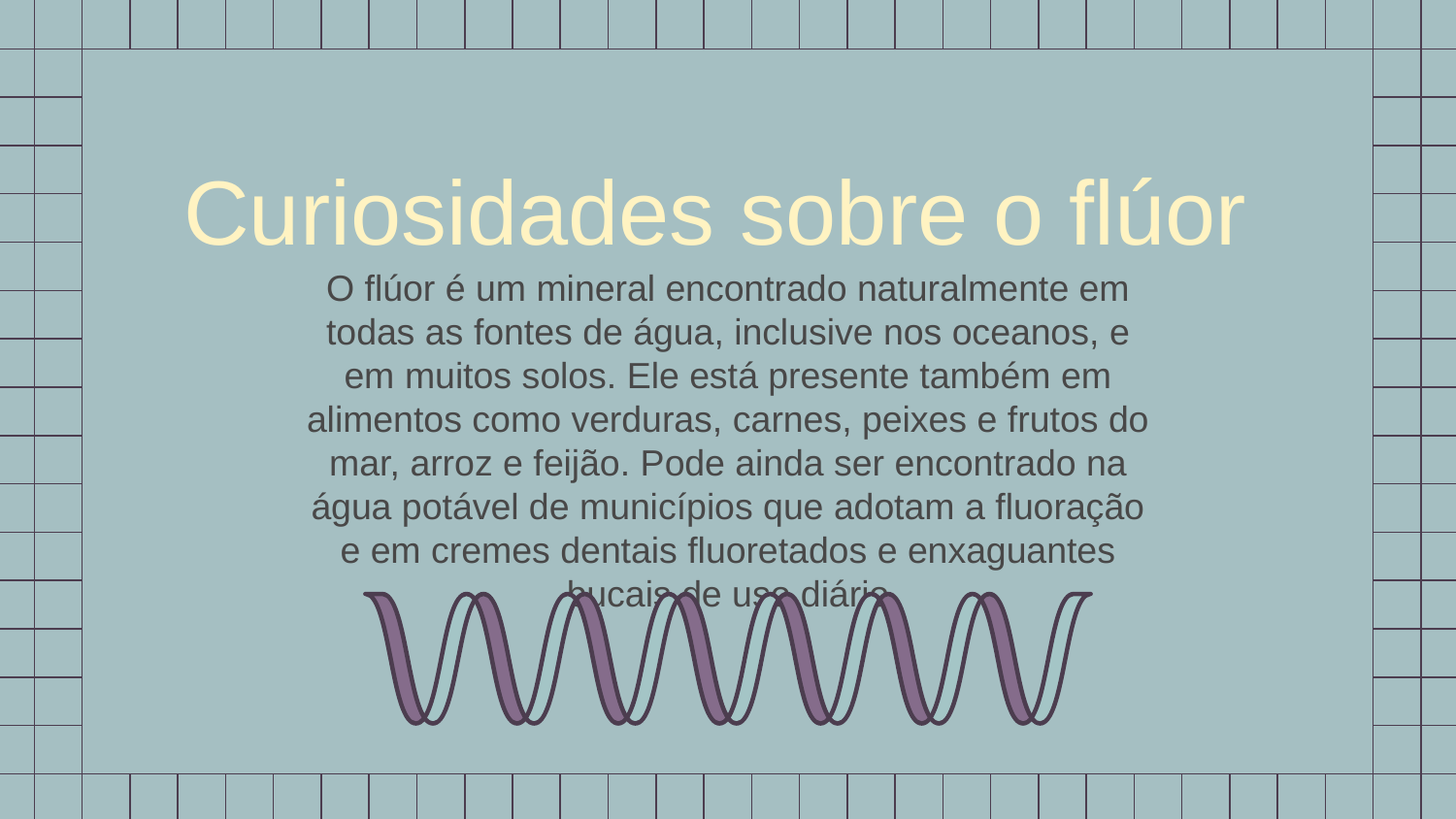

# Curiosidades sobre o flúor
O flúor é um mineral encontrado naturalmente em todas as fontes de água, inclusive nos oceanos, e em muitos solos. Ele está presente também em alimentos como verduras, carnes, peixes e frutos do mar, arroz e feijão. Pode ainda ser encontrado na água potável de municípios que adotam a fluoração e em cremes dentais fluoretados e enxaguantes bucais de uso diário